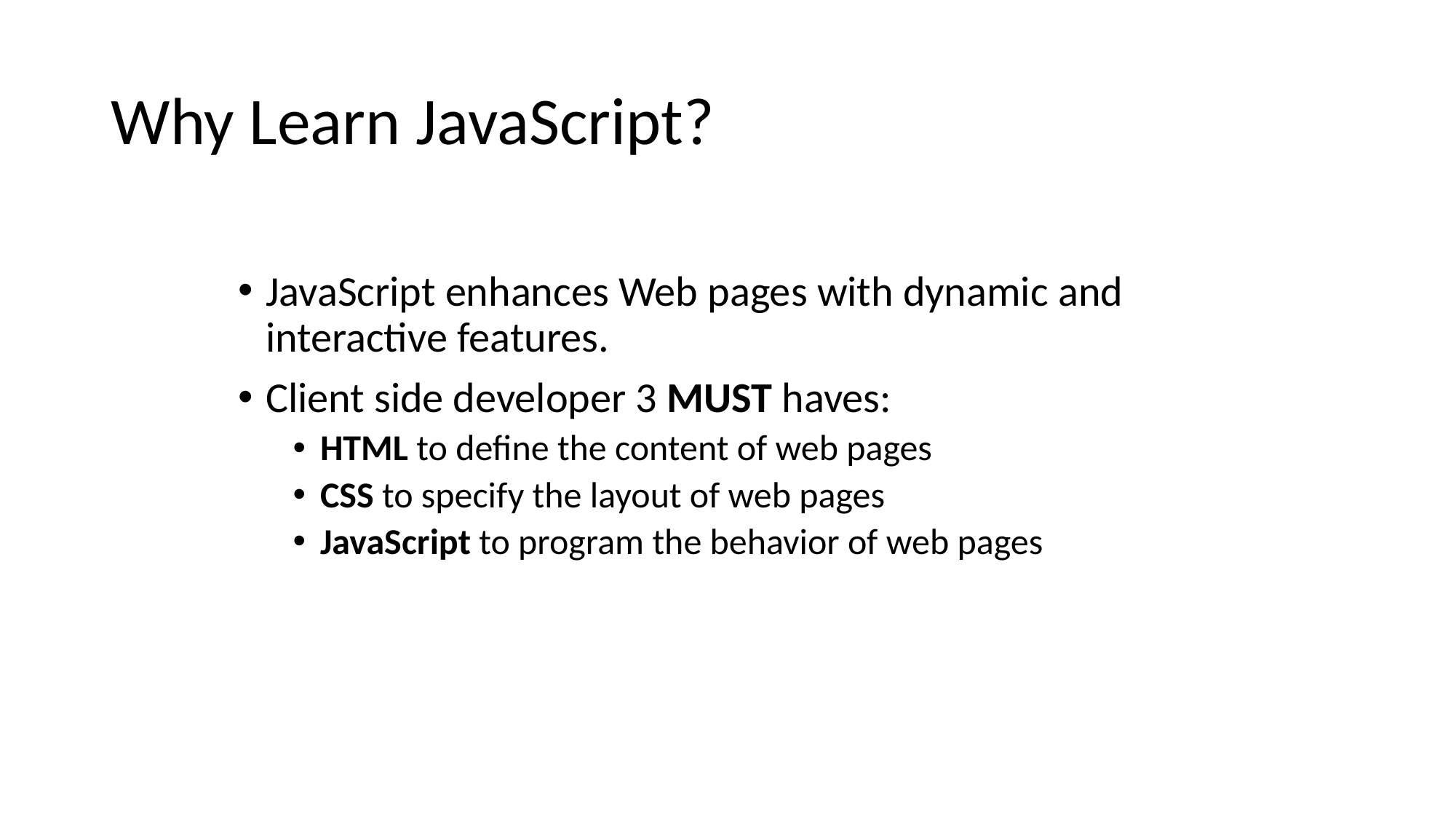

# Why Learn JavaScript?
JavaScript enhances Web pages with dynamic and interactive features.
Client side developer 3 MUST haves:
HTML to define the content of web pages
CSS to specify the layout of web pages
JavaScript to program the behavior of web pages